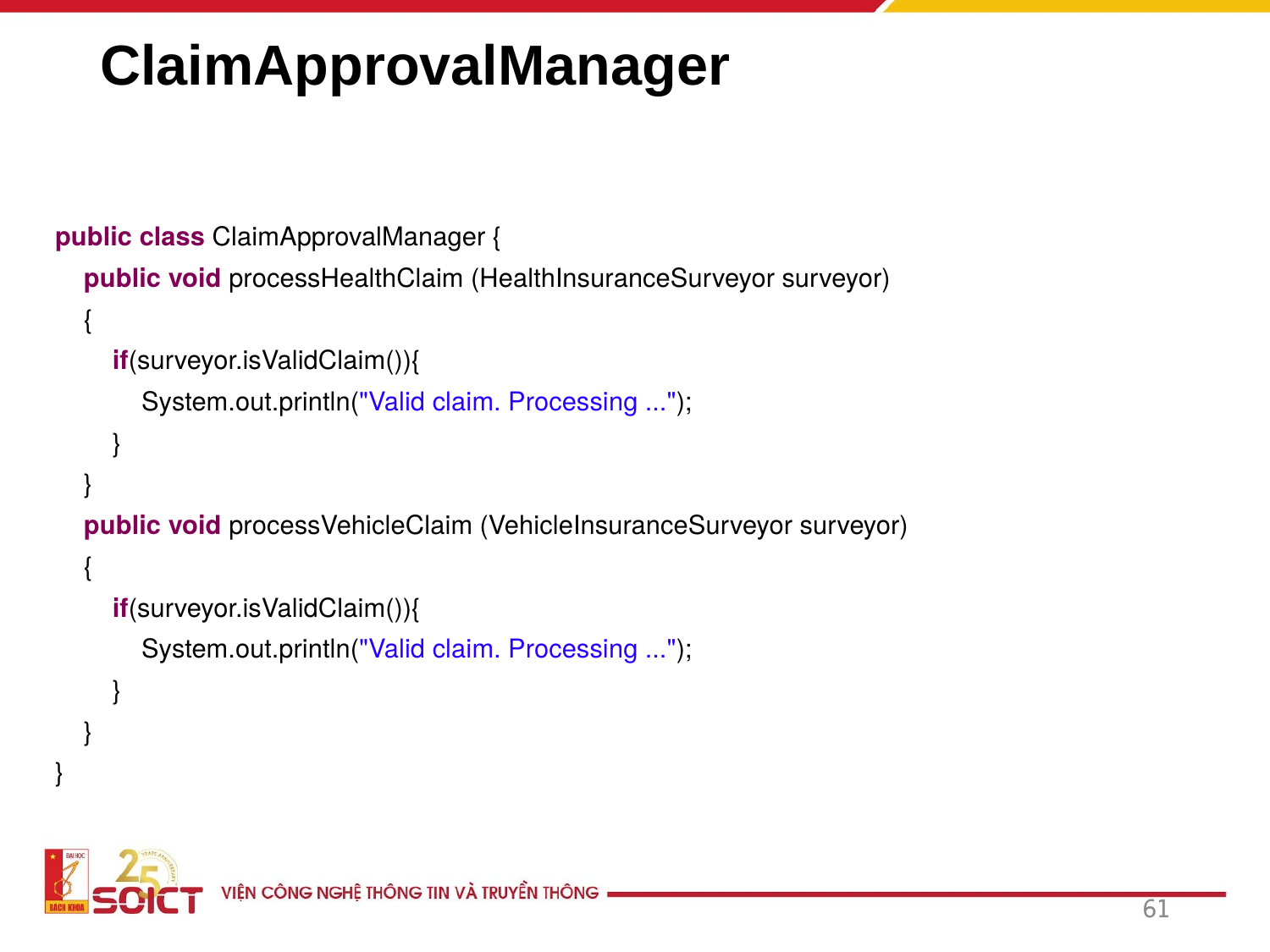

# ClaimApprovalManager
public class ClaimApprovalManager {
    public void processHealthClaim (HealthInsuranceSurveyor surveyor)
    {
        if(surveyor.isValidClaim()){
            System.out.println("Valid claim. Processing ...");
        }
    }
    public void processVehicleClaim (VehicleInsuranceSurveyor surveyor)
    {
        if(surveyor.isValidClaim()){
            System.out.println("Valid claim. Processing ...");
        }
    }
}

61